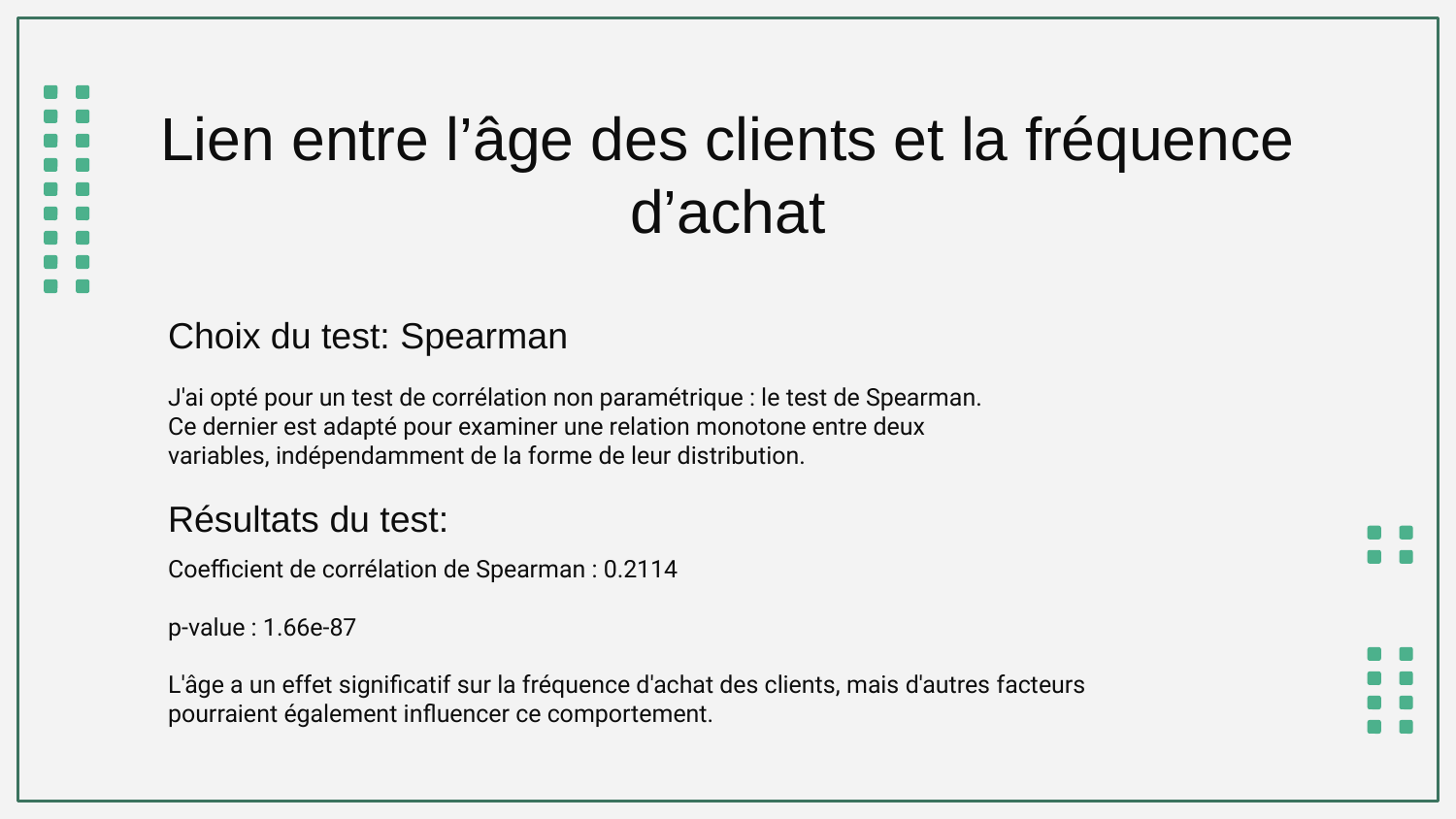

# Lien entre l’âge des clients et la fréquence d’achat
Choix du test: Spearman
J'ai opté pour un test de corrélation non paramétrique : le test de Spearman. Ce dernier est adapté pour examiner une relation monotone entre deux variables, indépendamment de la forme de leur distribution.
Résultats du test:
Coefficient de corrélation de Spearman : 0.2114

p-value : 1.66e-87

L'âge a un effet significatif sur la fréquence d'achat des clients, mais d'autres facteurs pourraient également influencer ce comportement.